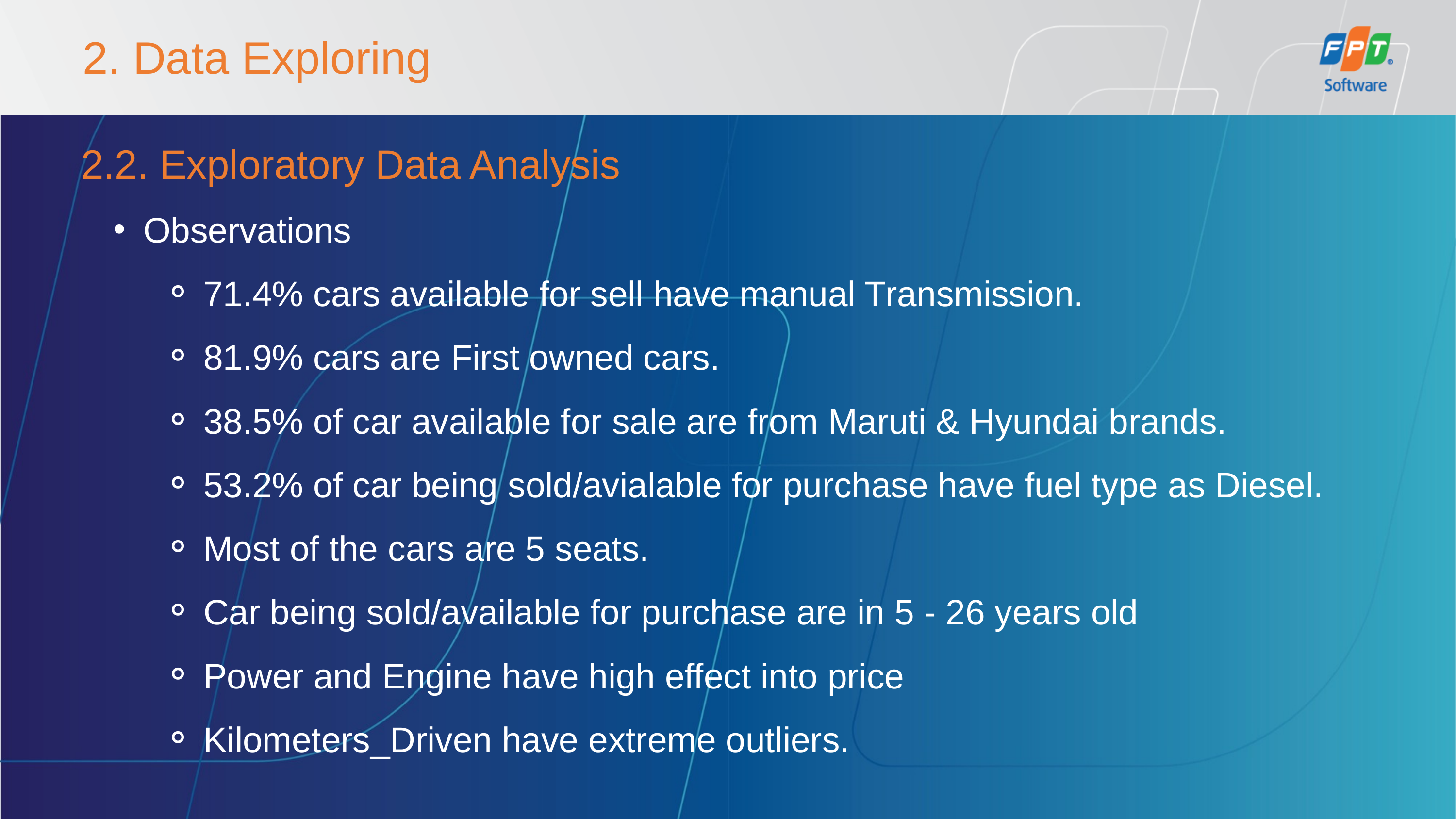

2. Data Exploring
2.2. Exploratory Data Analysis
Observations
71.4% cars available for sell have manual Transmission.
81.9% cars are First owned cars.
38.5% of car available for sale are from Maruti & Hyundai brands.
53.2% of car being sold/avialable for purchase have fuel type as Diesel.
Most of the cars are 5 seats.
Car being sold/available for purchase are in 5 - 26 years old
Power and Engine have high effect into price
Kilometers_Driven have extreme outliers.